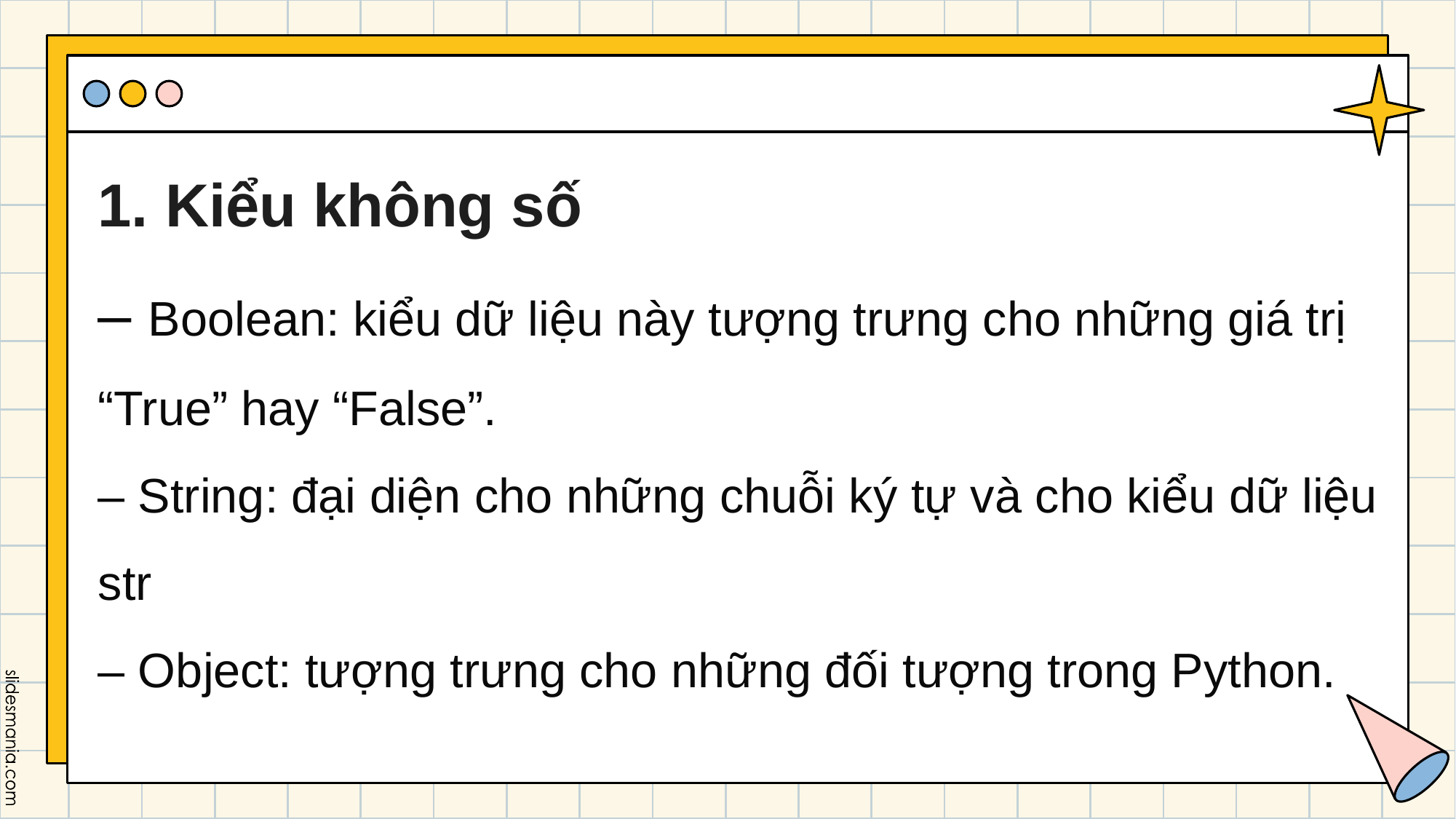

# 1. Kiểu không số – Boolean: kiểu dữ liệu này tượng trưng cho những giá trị “True” hay “False”. – String: đại diện cho những chuỗi ký tự và cho kiểu dữ liệu str – Object: tượng trưng cho những đối tượng trong Python.